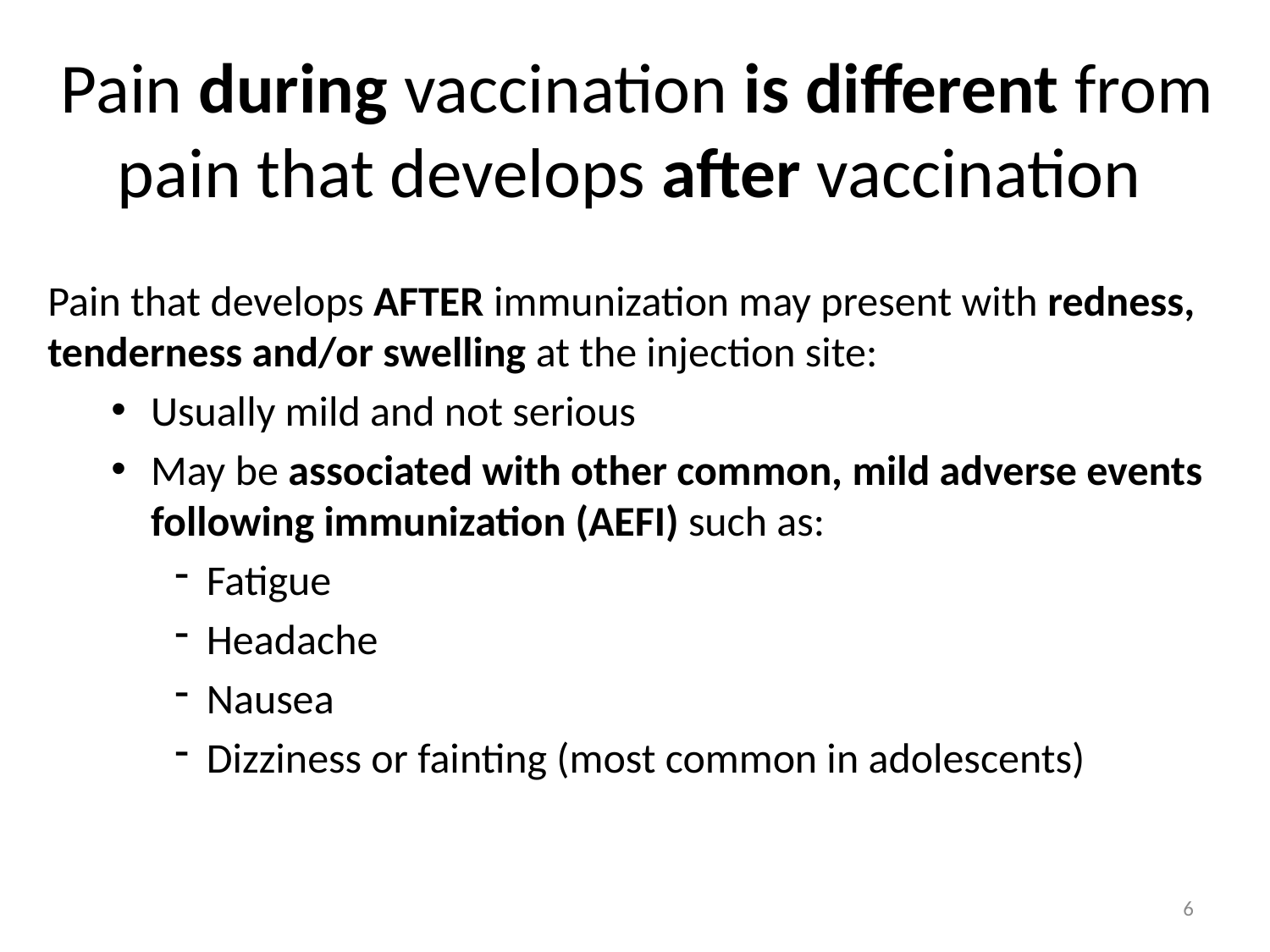

# Pain during vaccination is different from pain that develops after vaccination
Pain that develops AFTER immunization may present with redness, tenderness and/or swelling at the injection site:
Usually mild and not serious
May be associated with other common, mild adverse events following immunization (AEFI) such as:
Fatigue
Headache
Nausea
Dizziness or fainting (most common in adolescents)
6